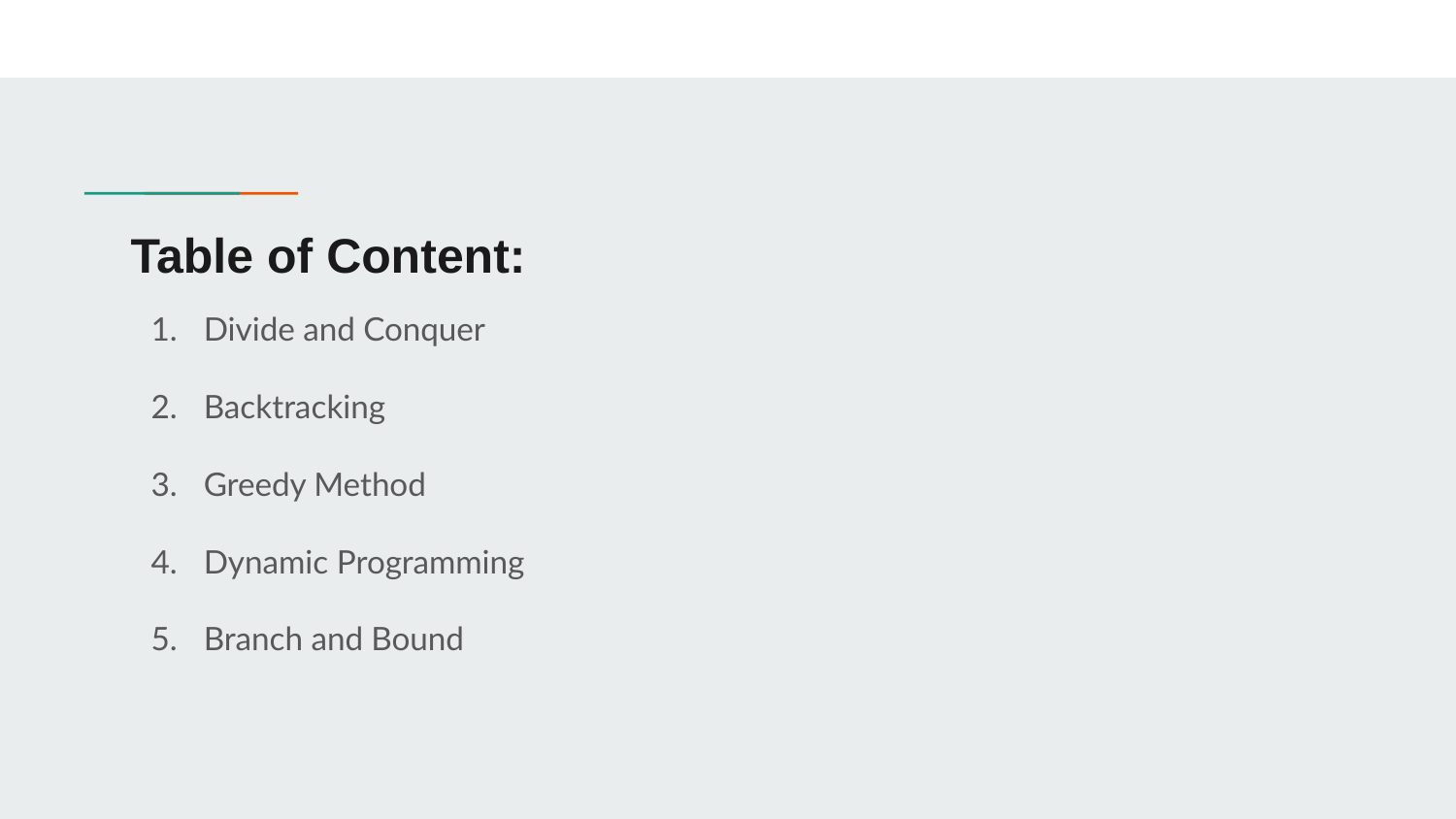

# Table of Content:
Divide and Conquer

Backtracking

Greedy Method

Dynamic Programming

Branch and Bound